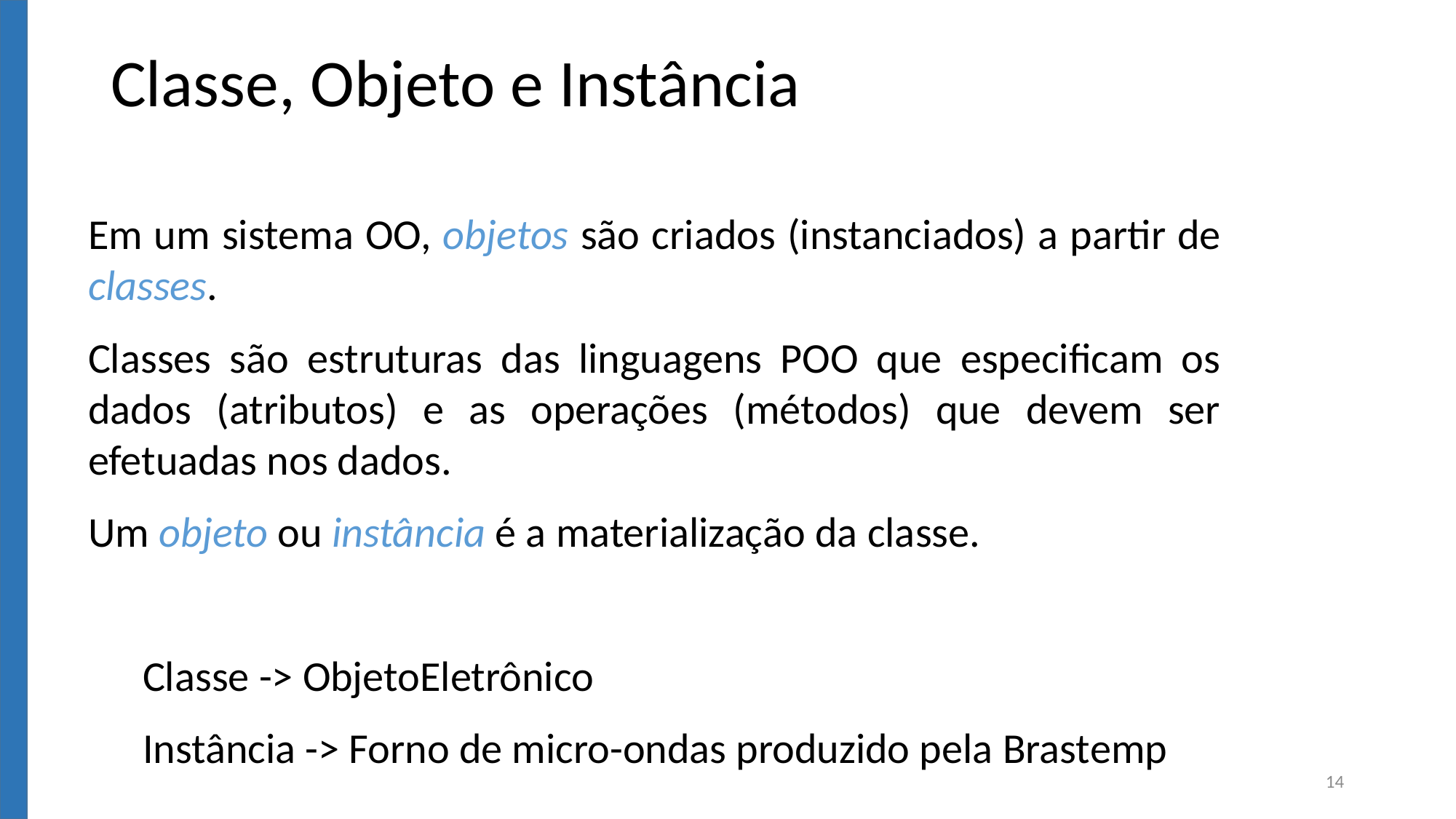

Classe, Objeto e Instância
Em um sistema OO, objetos são criados (instanciados) a partir de classes.
Classes são estruturas das linguagens POO que especificam os dados (atributos) e as operações (métodos) que devem ser efetuadas nos dados.
Um objeto ou instância é a materialização da classe.

Classe -> ObjetoEletrônico
Instância -> Forno de micro-ondas produzido pela Brastemp

14